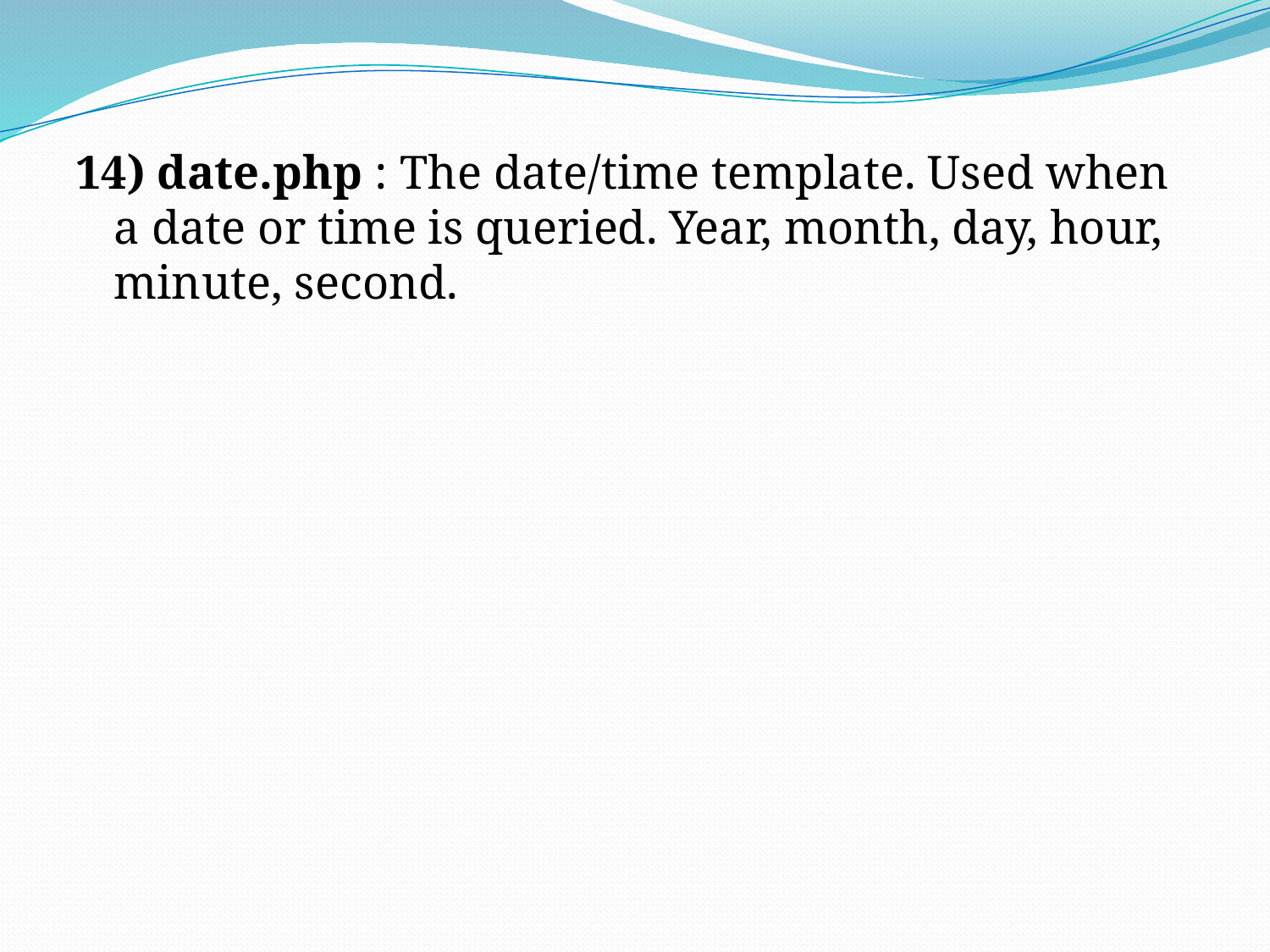

14) date.php : The date/time template. Used when a date or time is queried. Year, month, day, hour, minute, second.